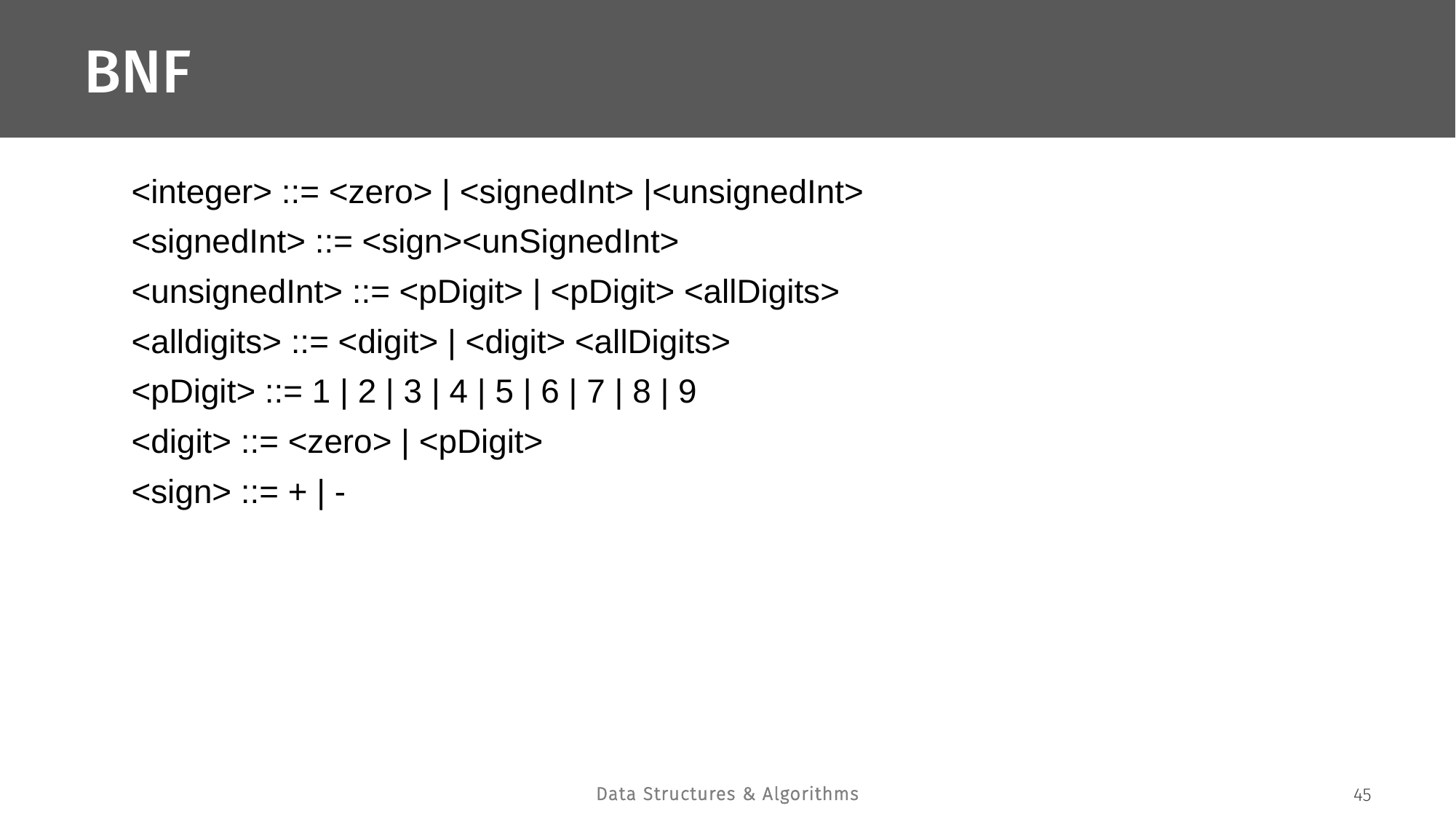

# BNF
<integer> ::= <zero> | <signedInt> |<unsignedInt>
<signedInt> ::= <sign><unSignedInt>
<unsignedInt> ::= <pDigit> | <pDigit> <allDigits>
<alldigits> ::= <digit> | <digit> <allDigits>
<pDigit> ::= 1 | 2 | 3 | 4 | 5 | 6 | 7 | 8 | 9
<digit> ::= <zero> | <pDigit>
<sign> ::= + | -

45